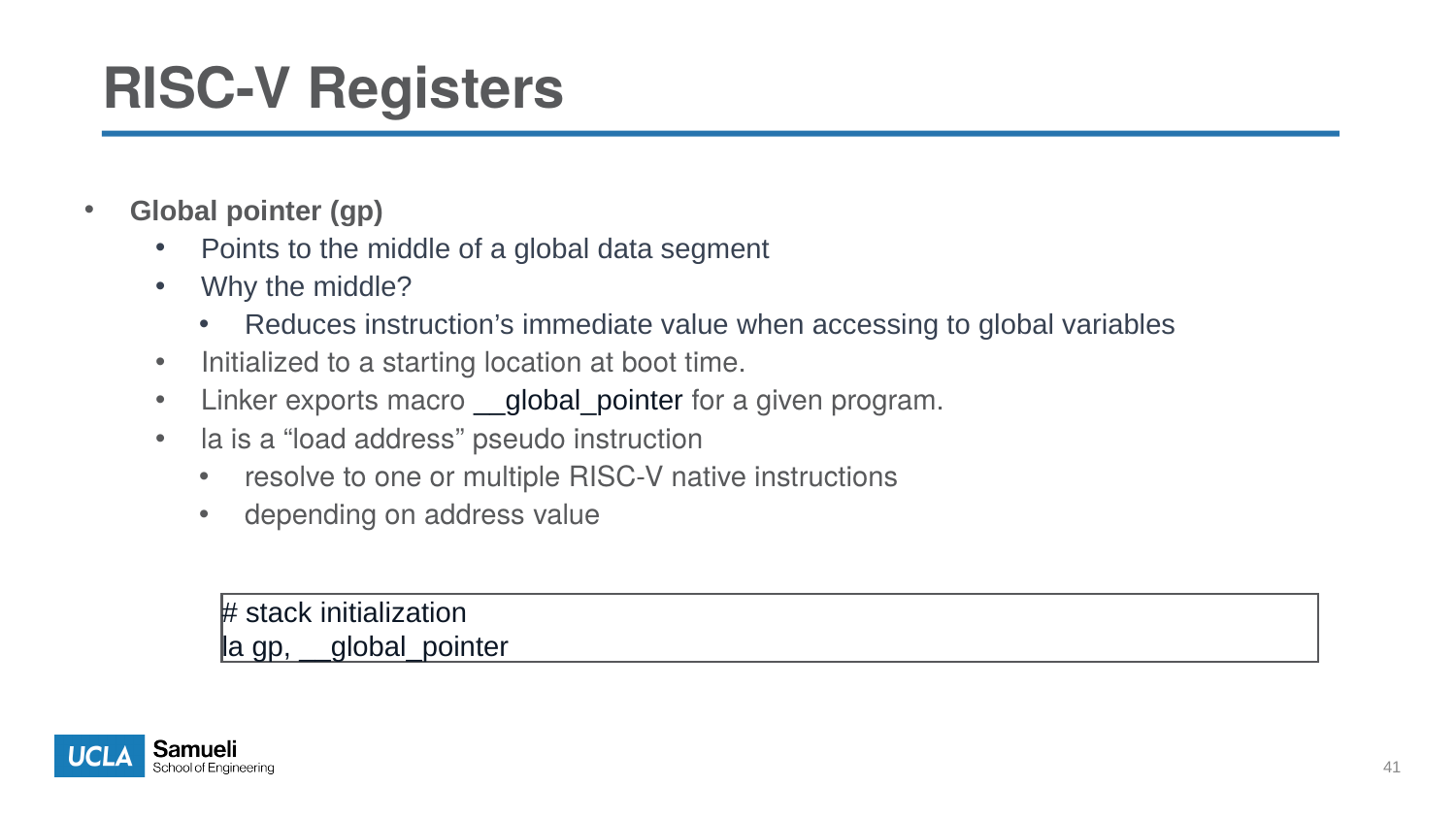

# RISC-V Registers
Global pointer (gp)
Points to the middle of a global data segment
Why the middle?
Reduces instruction’s immediate value when accessing to global variables
Initialized to a starting location at boot time.
Linker exports macro __global_pointer for a given program.
la is a “load address” pseudo instruction
resolve to one or multiple RISC-V native instructions
depending on address value

# stack initialization
la gp, __global_pointer
41